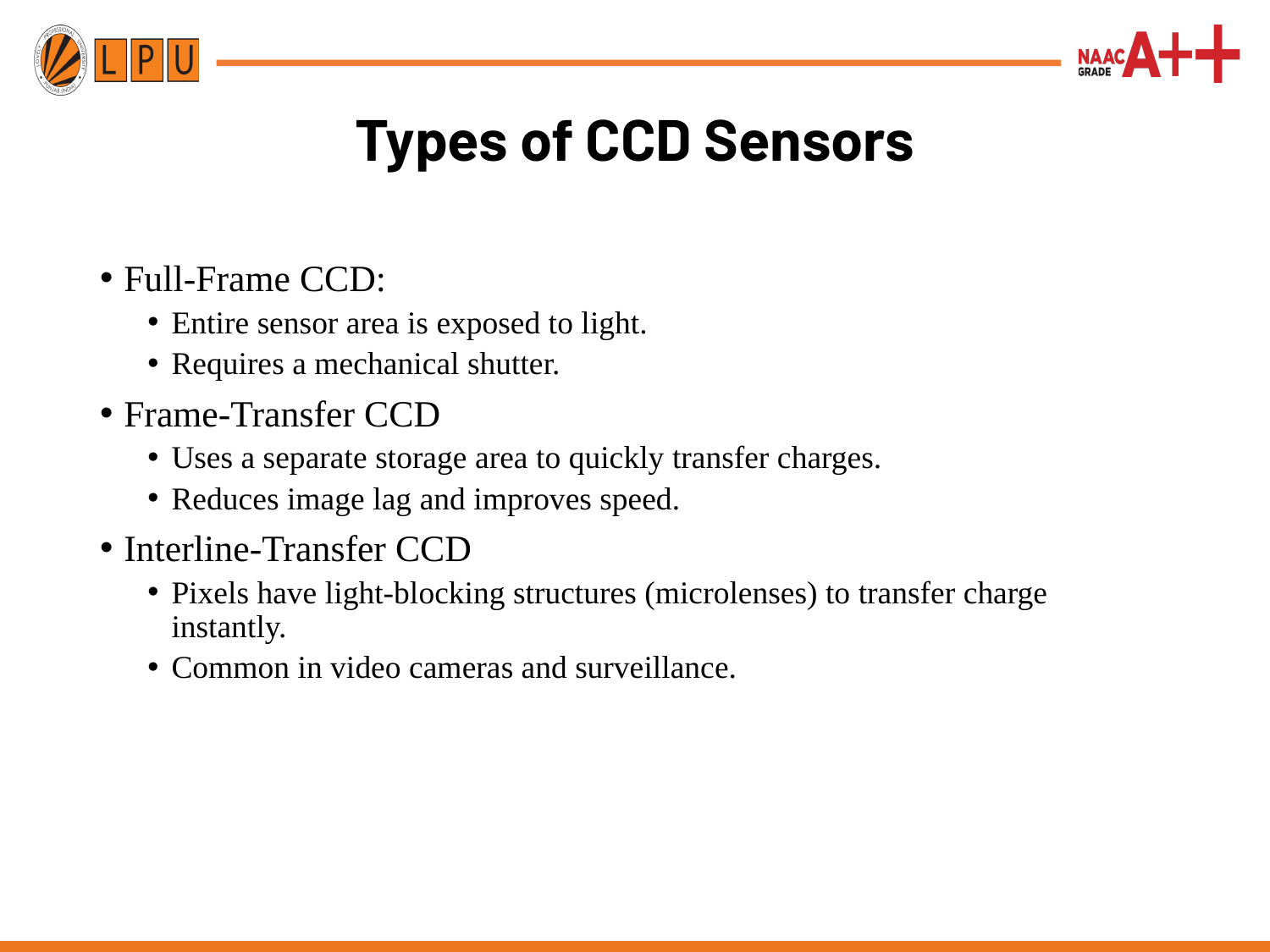

# Types of CCD Sensors
Full-Frame CCD:
Entire sensor area is exposed to light.
Requires a mechanical shutter.
Frame-Transfer CCD
Uses a separate storage area to quickly transfer charges.
Reduces image lag and improves speed.
Interline-Transfer CCD
Pixels have light-blocking structures (microlenses) to transfer charge instantly.
Common in video cameras and surveillance.